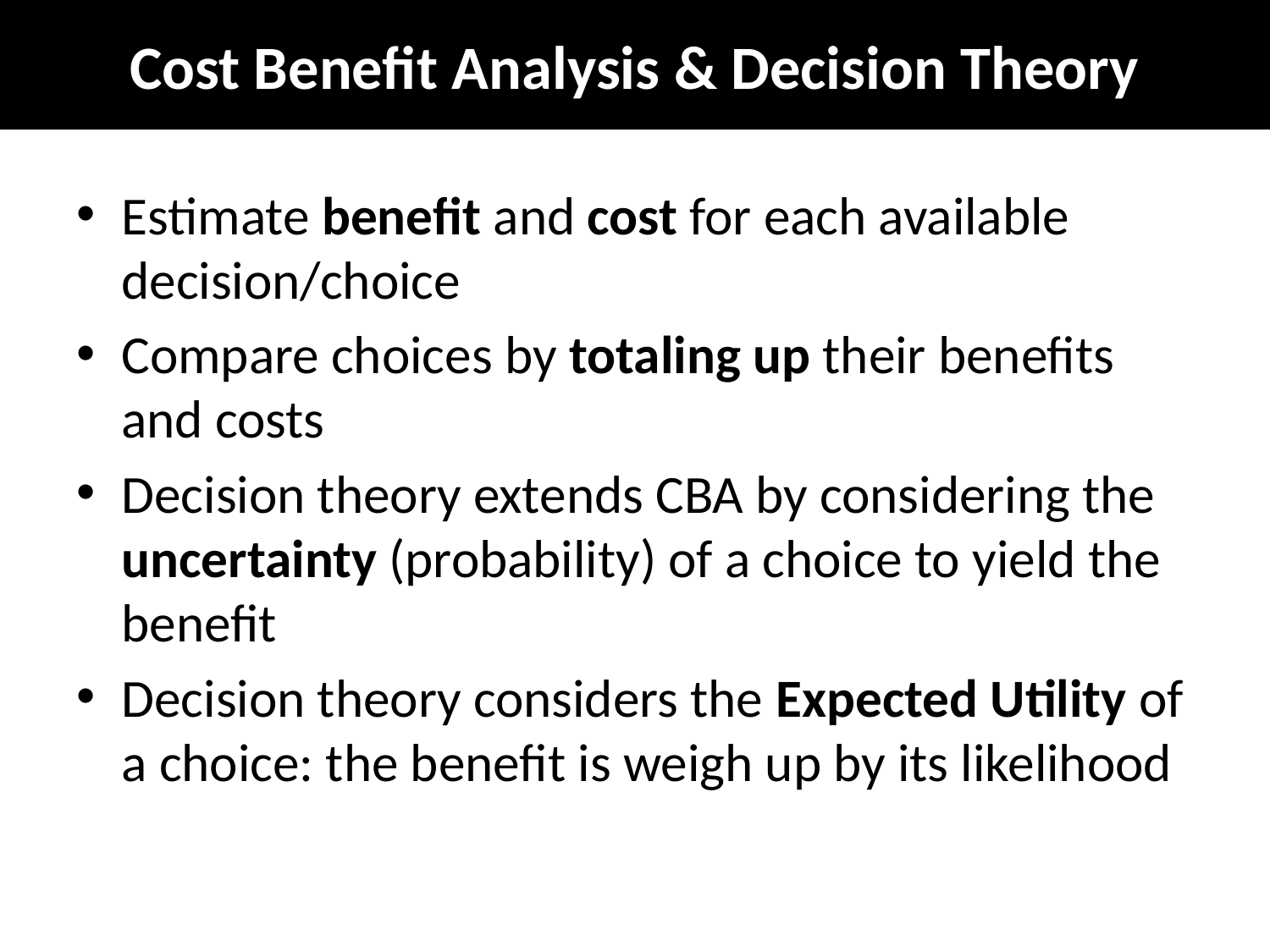

# Cost Benefit Analysis & Decision Theory
Estimate benefit and cost for each available decision/choice
Compare choices by totaling up their benefits and costs
Decision theory extends CBA by considering the uncertainty (probability) of a choice to yield the benefit
Decision theory considers the Expected Utility of a choice: the benefit is weigh up by its likelihood